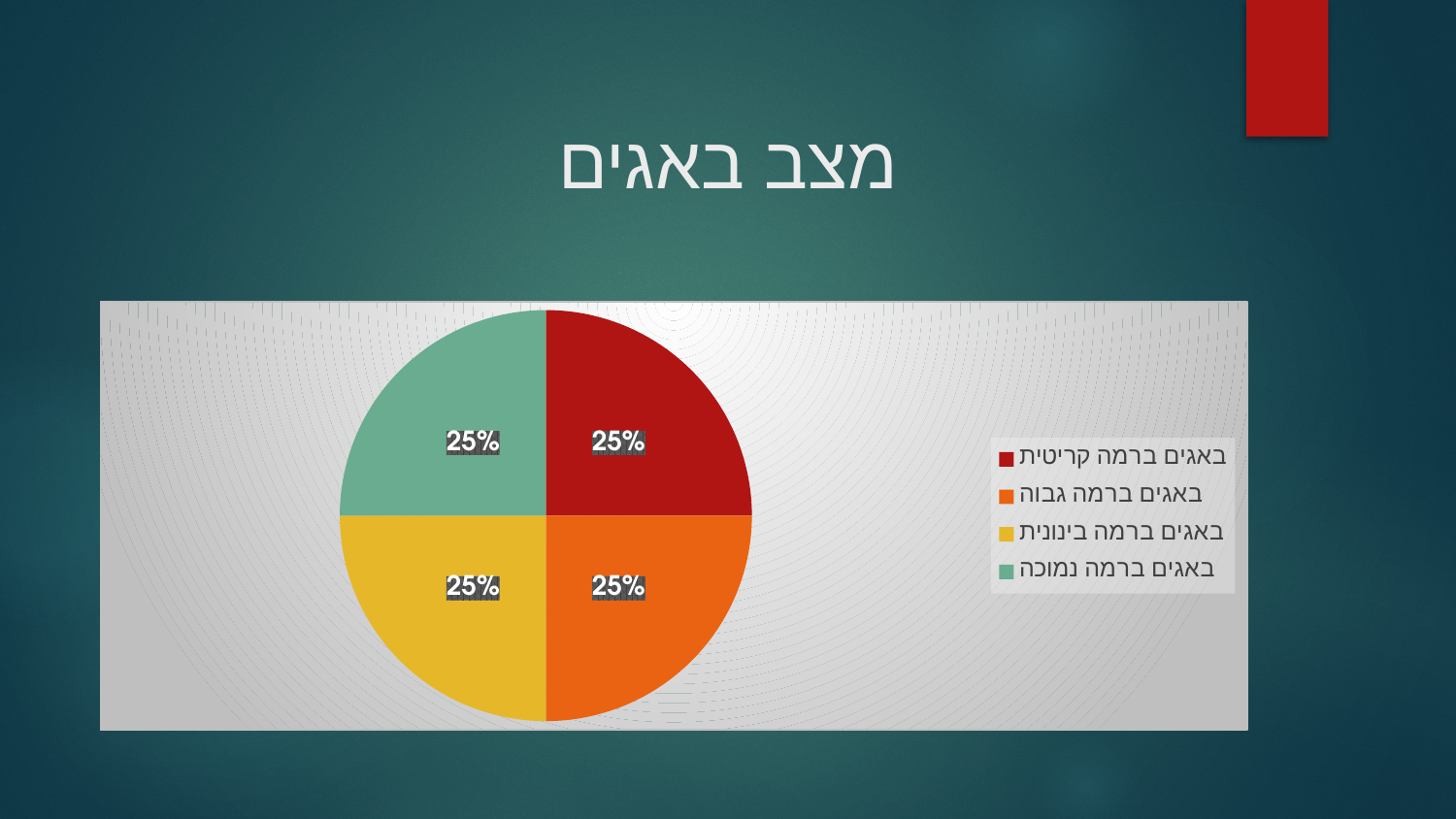

# מצב באגים

### Chart

| Category | כמות |
|---|---|
| באגים ברמה קריטית | 1.0 |
| באגים ברמה גבוה | 1.0 |
| באגים ברמה בינונית | 1.0 |
| באגים ברמה נמוכה | 1.0 |